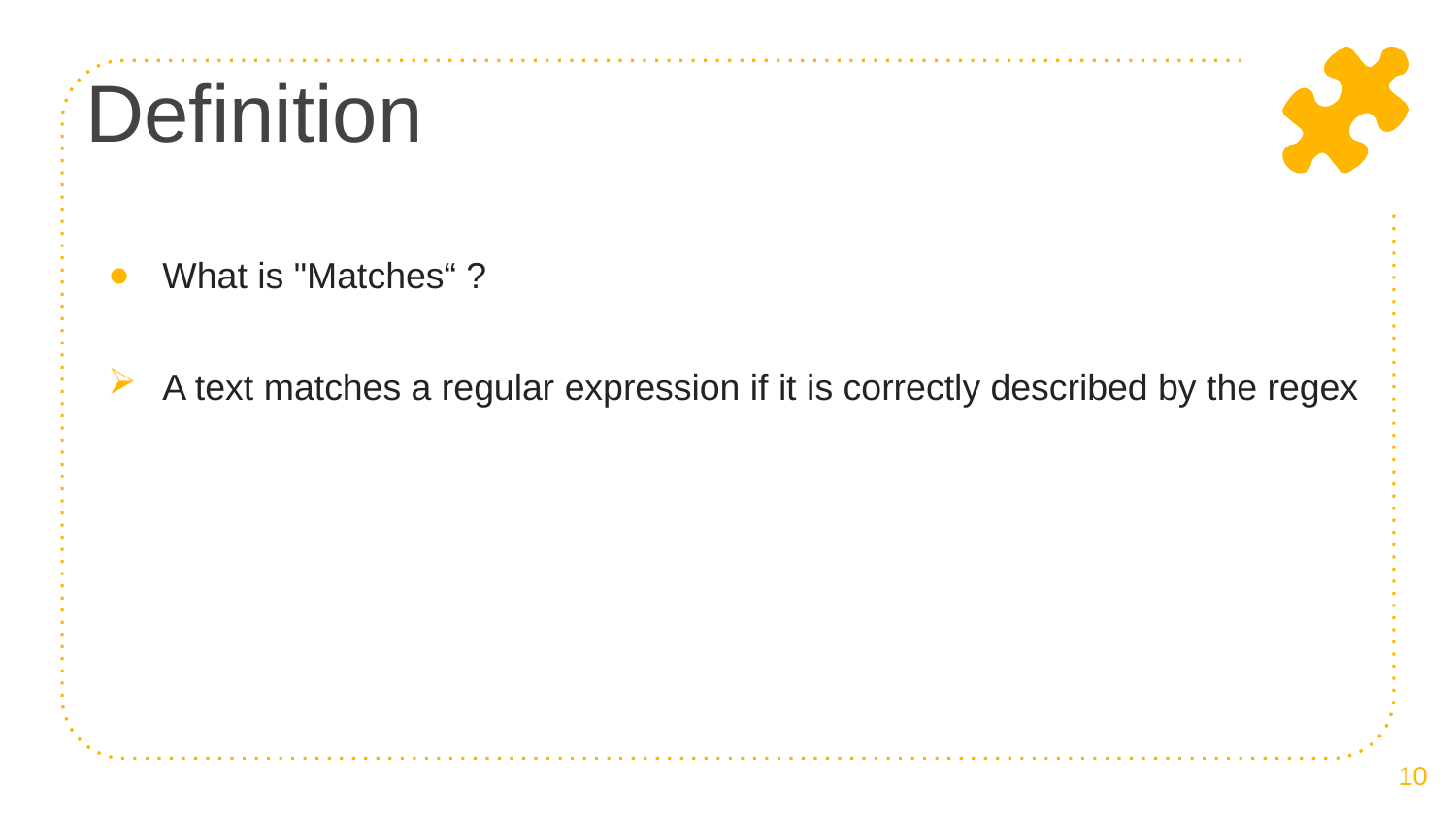

# Definition
What is "Matches“ ?

A text matches a regular expression if it is correctly described by the regex

10